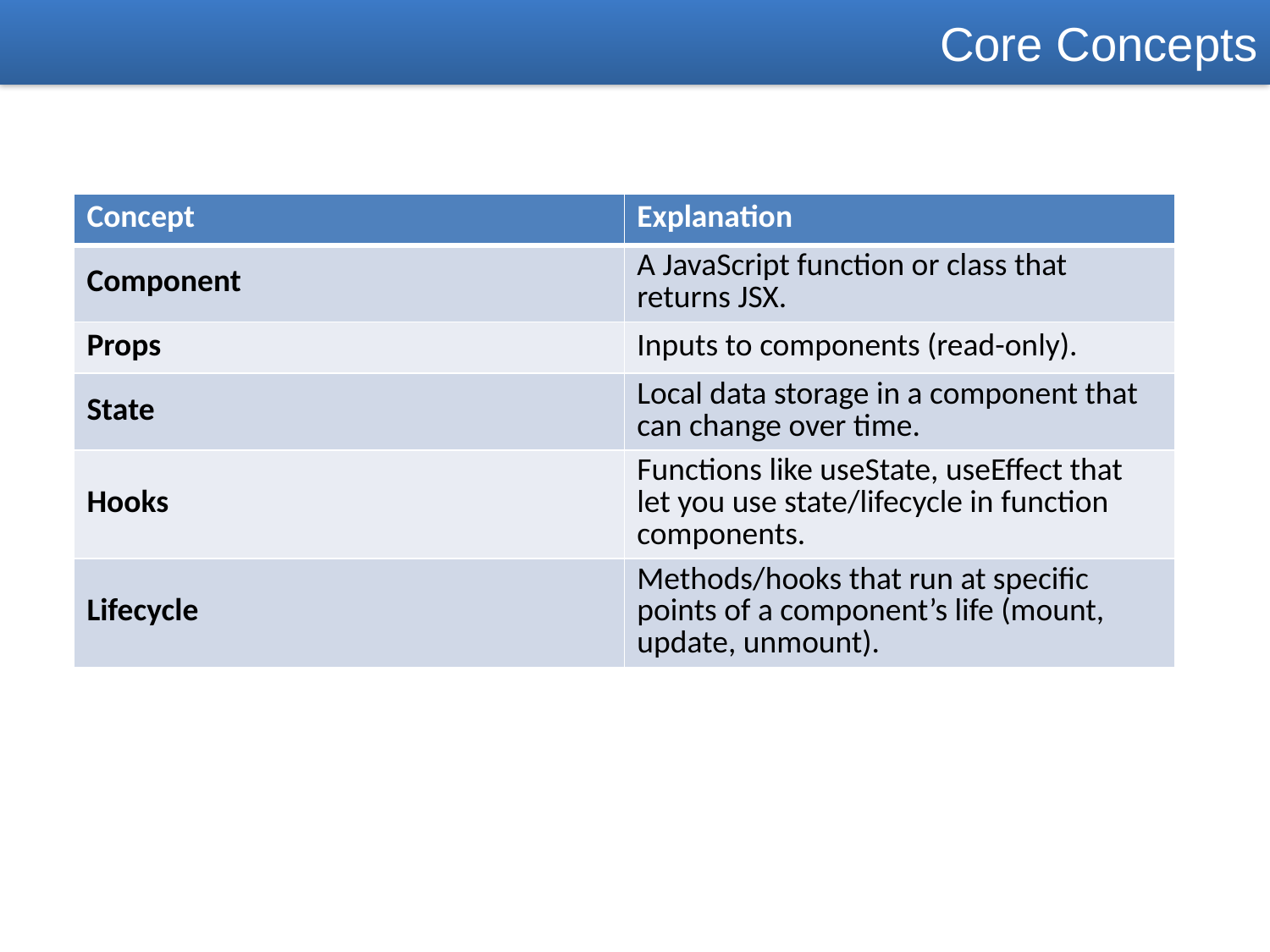

Core Concepts

| Concept | Explanation |
| --- | --- |
| Component | A JavaScript function or class that returns JSX. |
| Props | Inputs to components (read-only). |
| State | Local data storage in a component that can change over time. |
| Hooks | Functions like useState, useEffect that let you use state/lifecycle in function components. |
| Lifecycle | Methods/hooks that run at specific points of a component’s life (mount, update, unmount). |